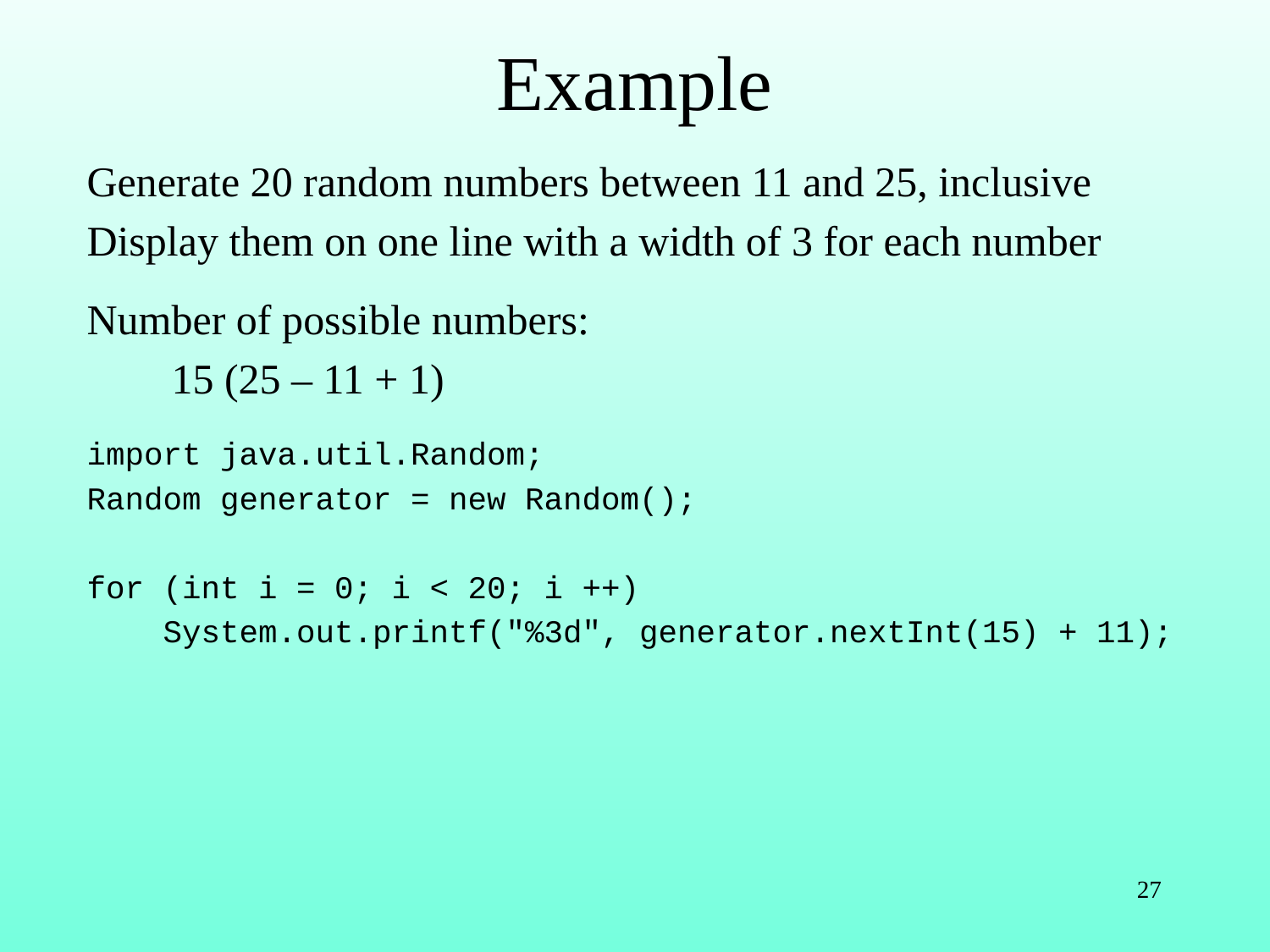

# Example
Generate 20 random numbers between 11 and 25, inclusive
Display them on one line with a width of 3 for each number

Number of possible numbers:
        15 (25 – 11 + 1)

import java.util.Random;
Random generator = new Random();

for (int i = 0; i < 20; i ++)
    System.out.printf("%3d", generator.nextInt(15) + 11);

27